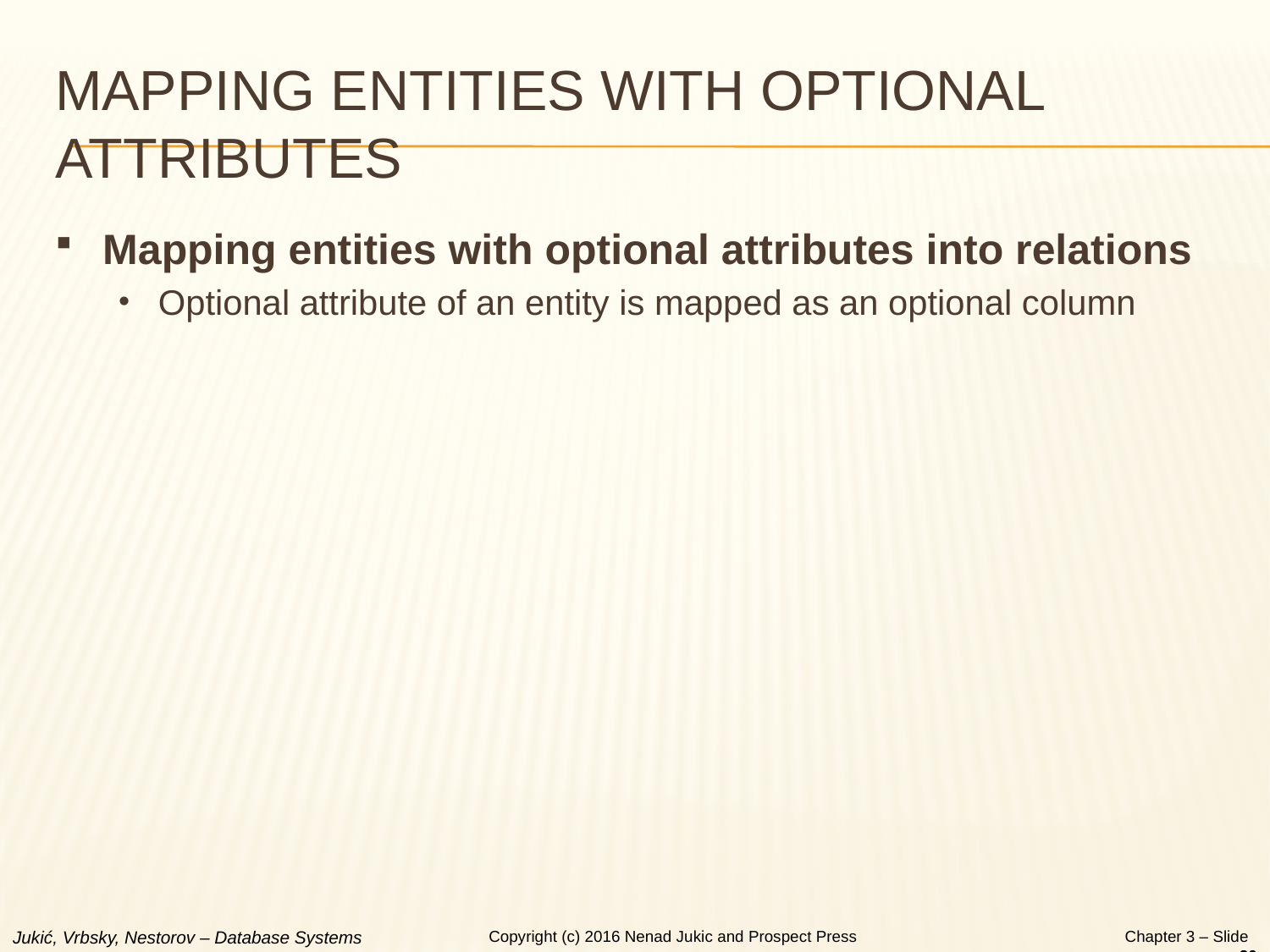

# MAPPING ENTITIES WITH OPTIONAL ATTRIBUTES
Mapping entities with optional attributes into relations
Optional attribute of an entity is mapped as an optional column
Jukić, Vrbsky, Nestorov – Database Systems
Chapter 3 – Slide  20